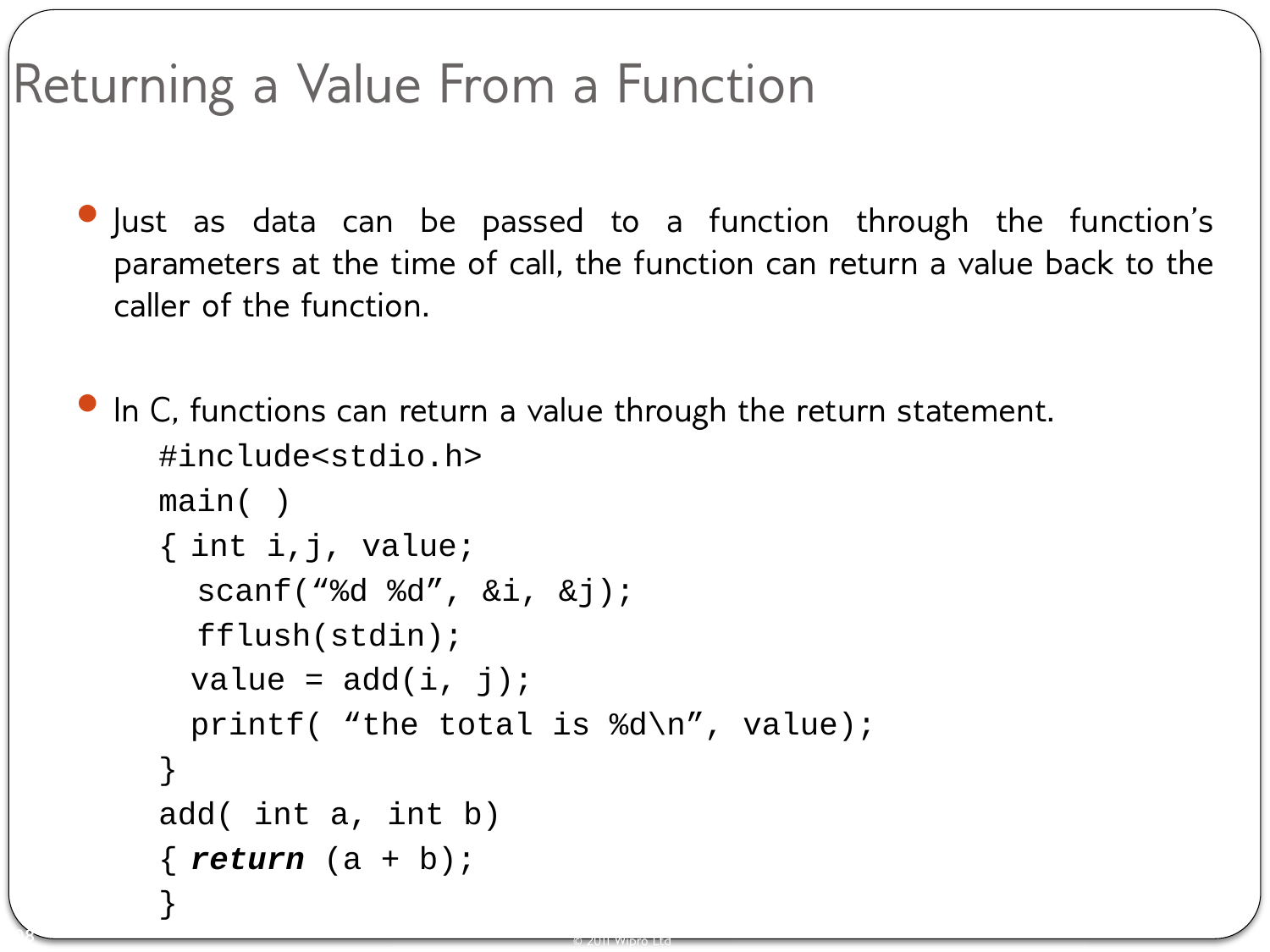

# Returning a Value From a Function
Just as data can be passed to a function through the function’s parameters at the time of call, the function can return a value back to the caller of the function.

In C, functions can return a value through the return statement.
#include<stdio.h>
main( )
{	int i,j, value;
  scanf(“%d %d”, &i, &j);
  fflush(stdin);
	value = add(i, j);
	printf( “the total is %d\n”, value);
}
add( int a, int b)
{	return (a + b);
}